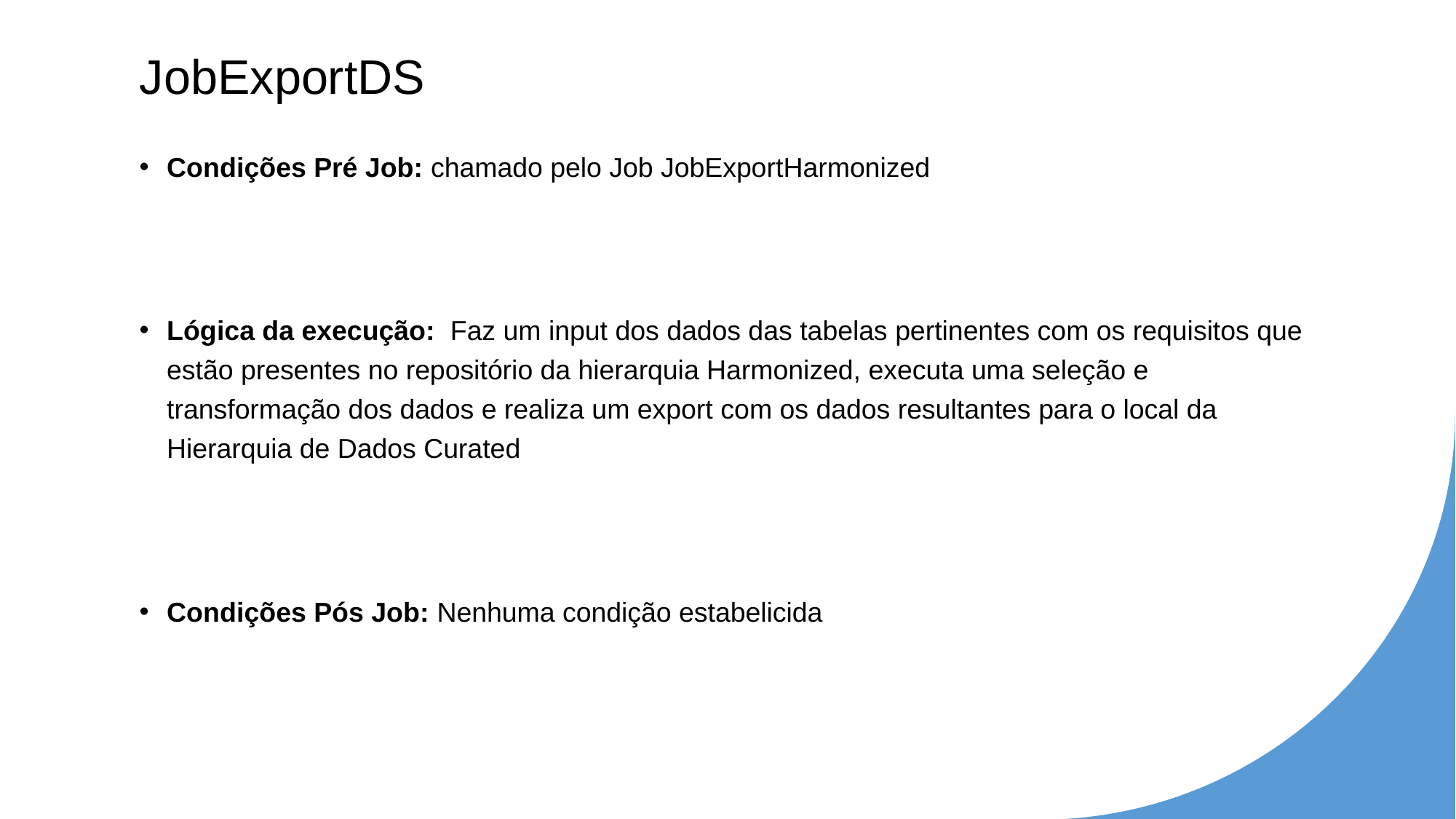

# JobExportDS
Condições Pré Job: chamado pelo Job JobExportHarmonized

Lógica da execução:  Faz um input dos dados das tabelas pertinentes com os requisitos que estão presentes no repositório da hierarquia Harmonized, executa uma seleção e transformação dos dados e realiza um export com os dados resultantes para o local da Hierarquia de Dados Curated

Condições Pós Job: Nenhuma condição estabelicida